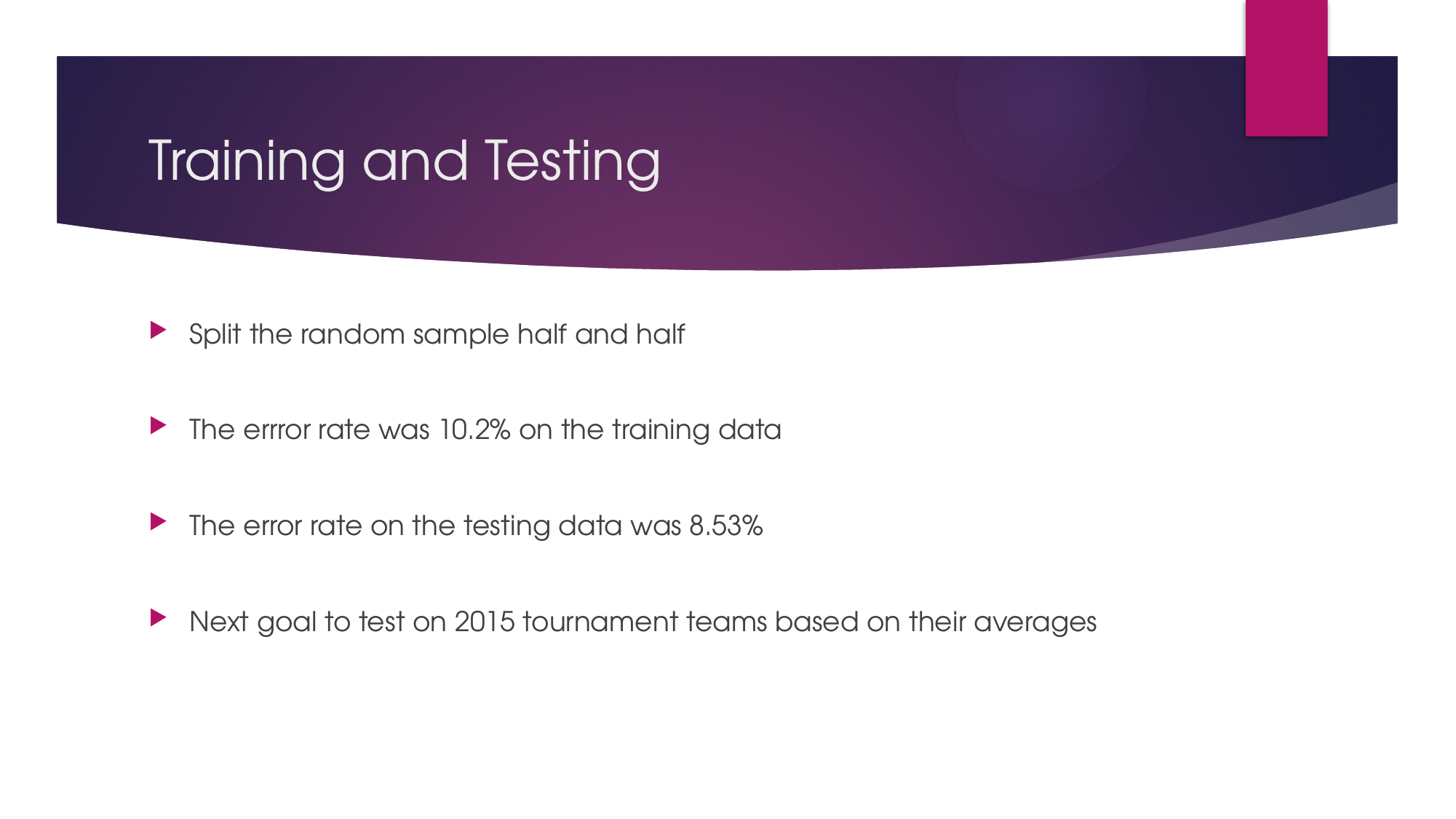

# Training and Testing
Split the random sample half and half

The errror rate was 10.2% on the training data

The error rate on the testing data was 8.53%

Next goal to test on 2015 tournament teams based on their averages